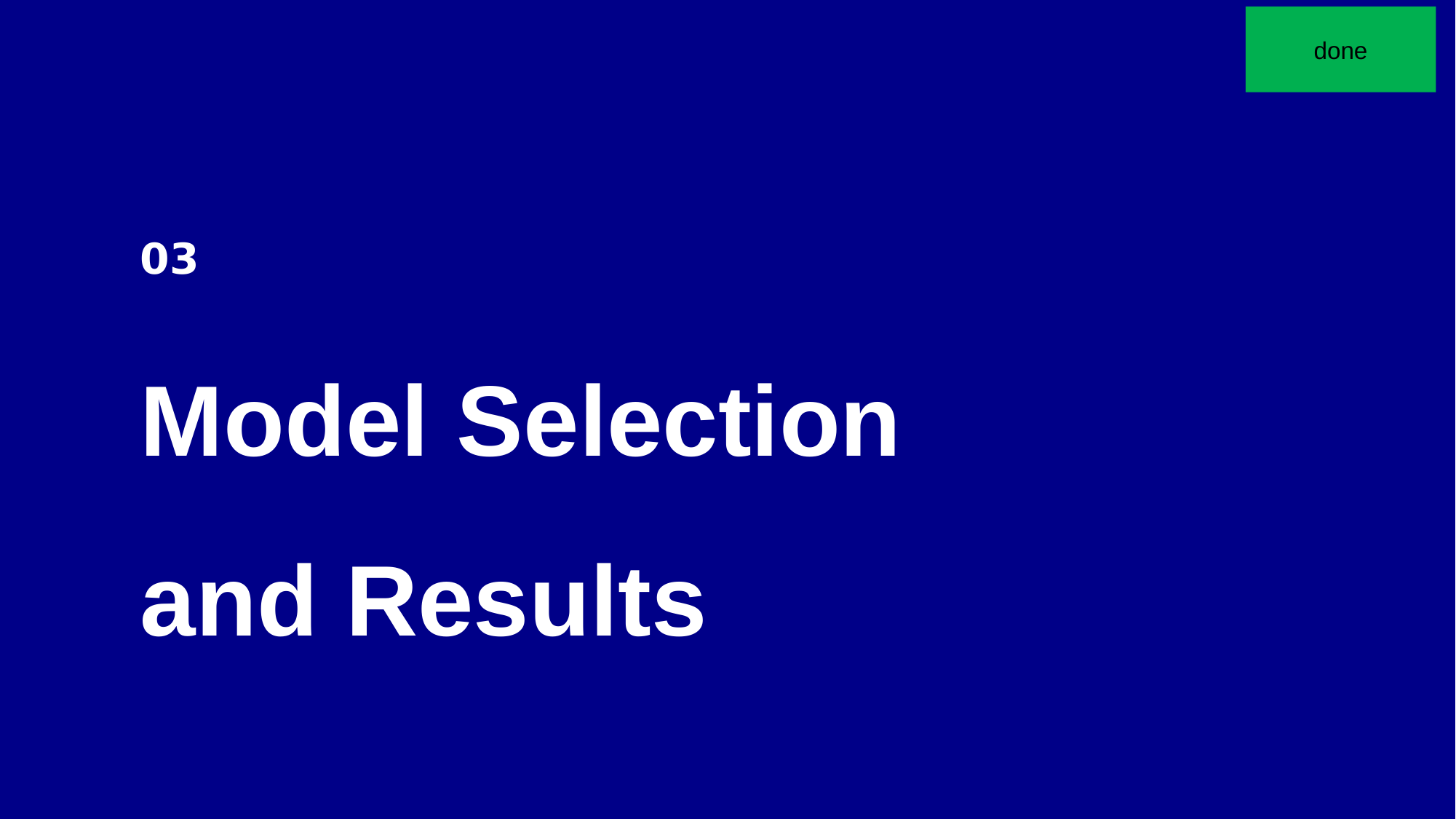

done

03
Model Selection and Results
9